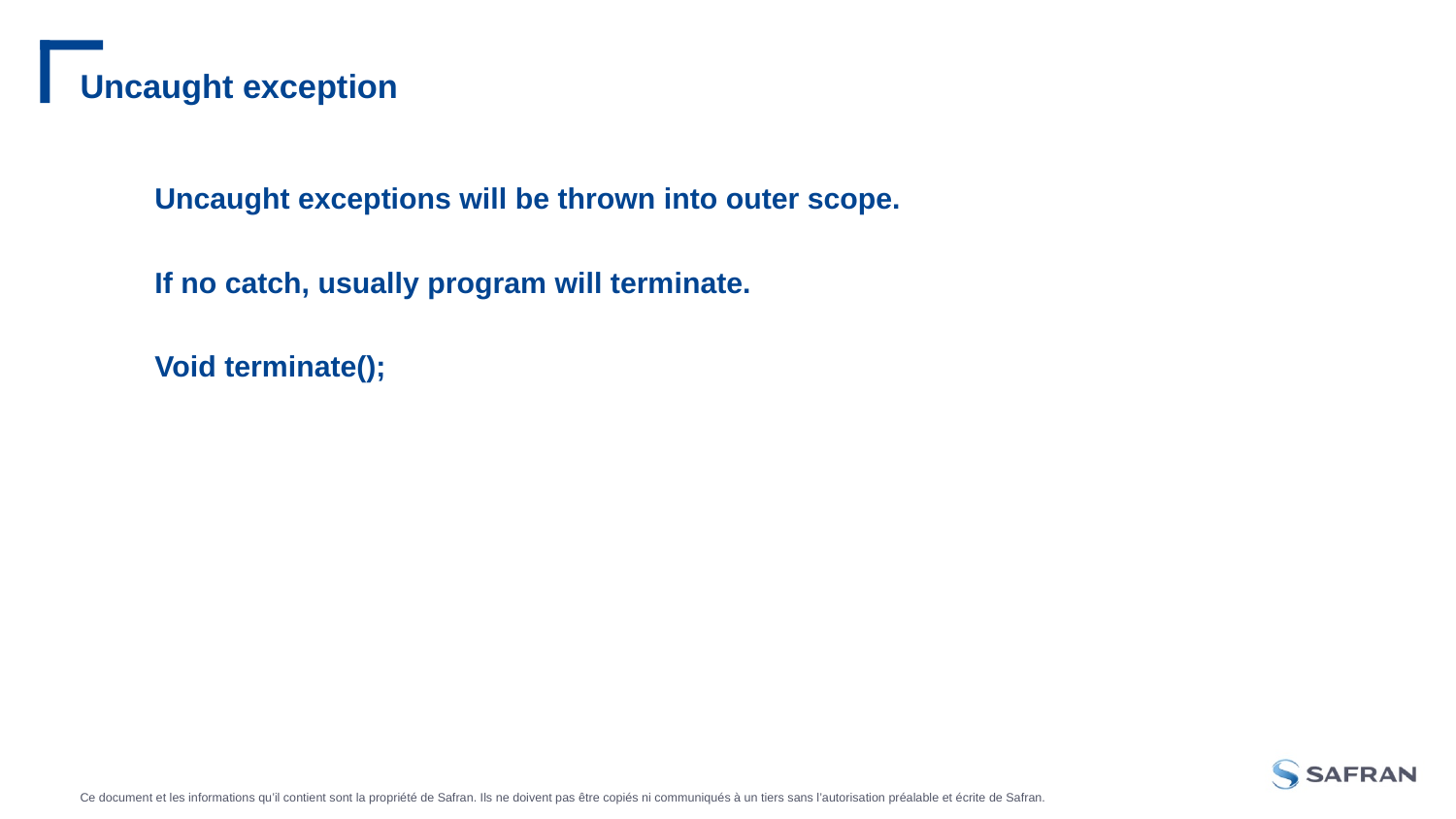

# Uncaught exception
Uncaught exceptions will be thrown into outer scope.
If no catch, usually program will terminate.
Void terminate();